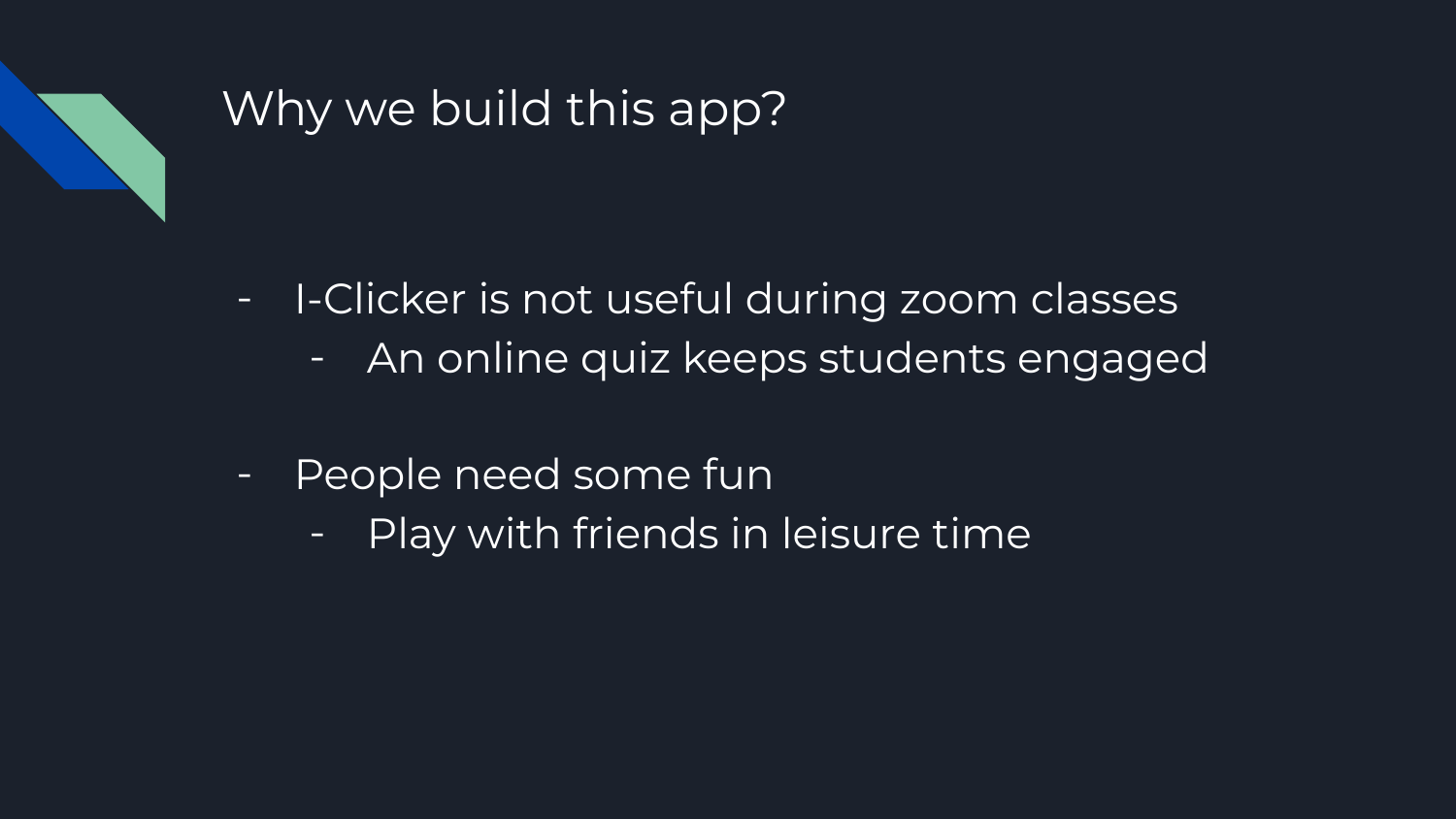

# Why we build this app?
I-Clicker is not useful during zoom classes
An online quiz keeps students engaged

People need some fun
Play with friends in leisure time